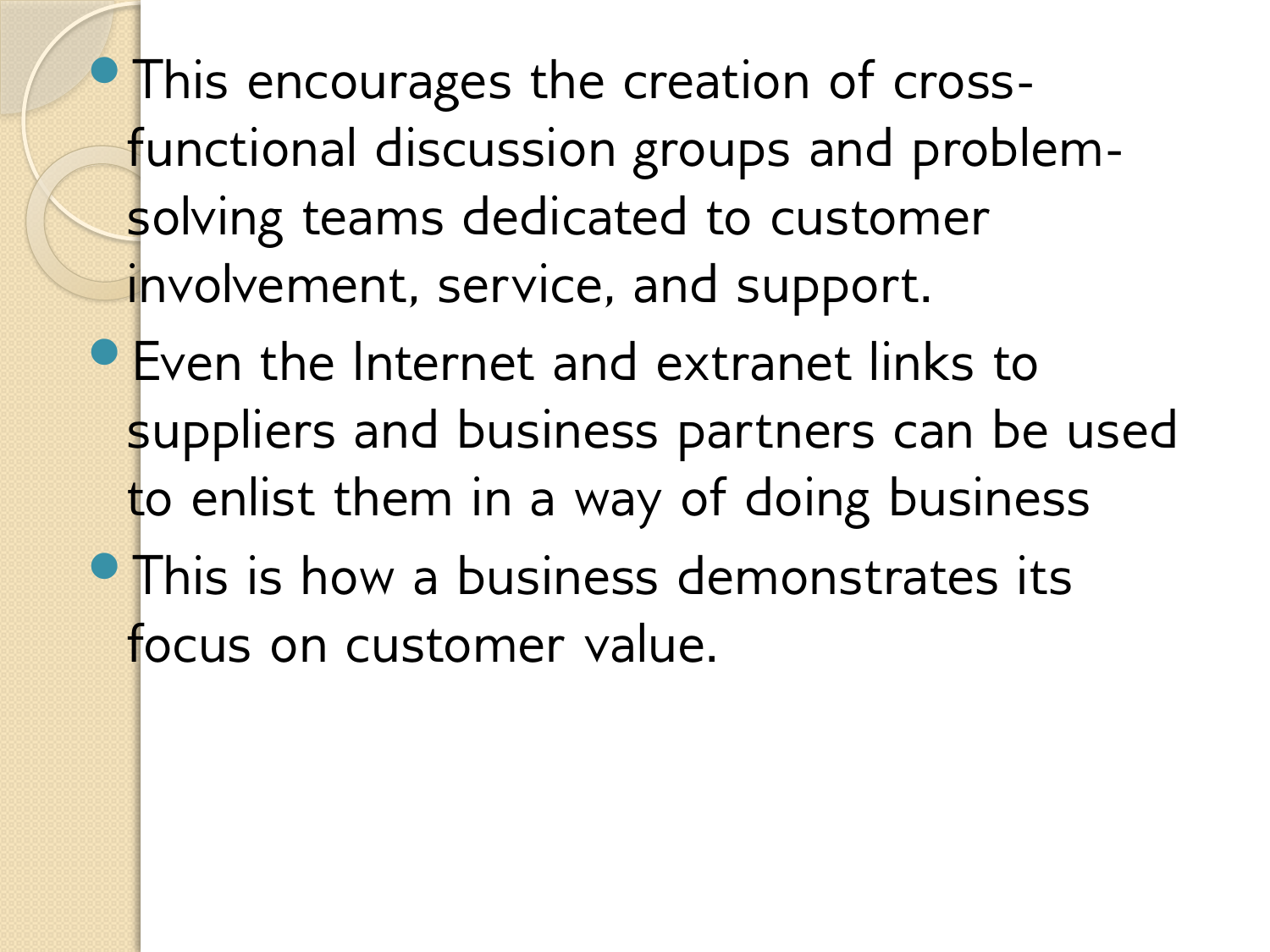

This encourages the creation of cross-functional discussion groups and problem-solving teams dedicated to customer involvement, service, and support.
Even the Internet and extranet links to suppliers and business partners can be used to enlist them in a way of doing business
This is how a business demonstrates its focus on customer value.